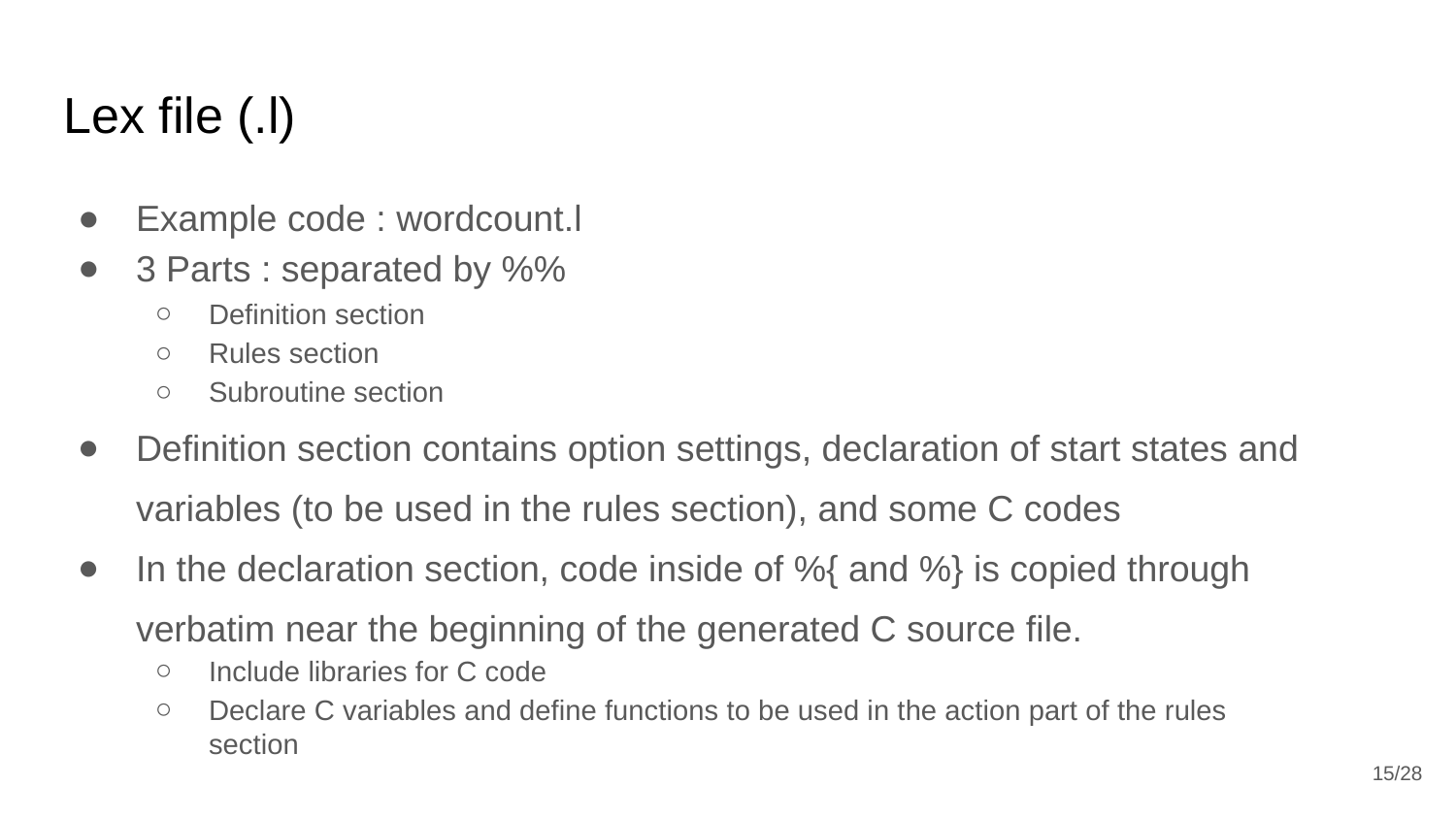

# Lex file (.l)
Example code : wordcount.l
3 Parts : separated by %%
Definition section
Rules section
Subroutine section
Definition section contains option settings, declaration of start states and variables (to be used in the rules section), and some C codes
In the declaration section, code inside of %{ and %} is copied through verbatim near the beginning of the generated C source file.
Include libraries for C code
Declare C variables and define functions to be used in the action part of the rules section
15/28